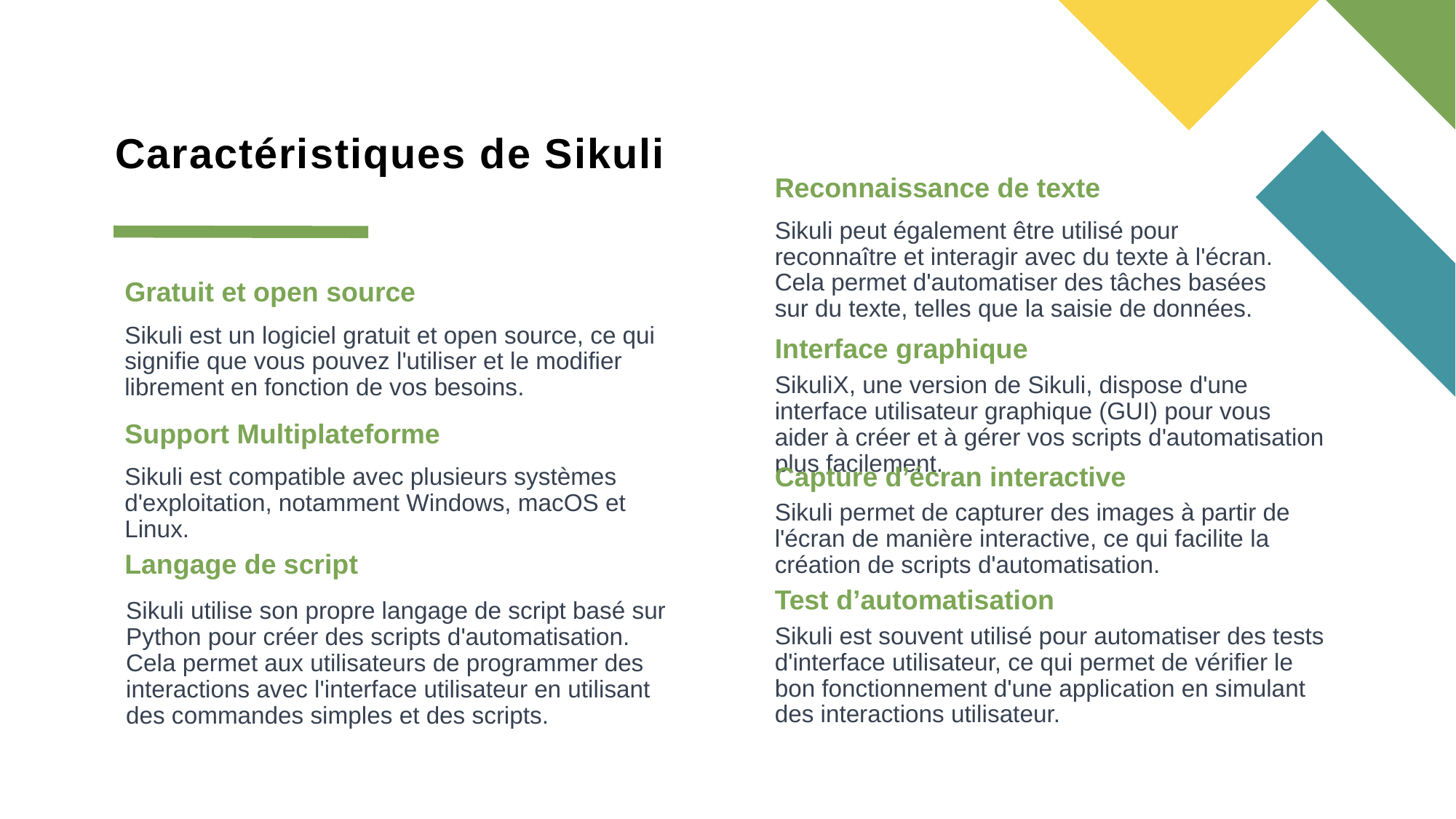

# Caractéristiques de Sikuli
Reconnaissance de texte
Sikuli peut également être utilisé pour reconnaître et interagir avec du texte à l'écran. Cela permet d'automatiser des tâches basées sur du texte, telles que la saisie de données.
Gratuit et open source
Sikuli est un logiciel gratuit et open source, ce qui signifie que vous pouvez l'utiliser et le modifier librement en fonction de vos besoins.
Interface graphique
SikuliX, une version de Sikuli, dispose d'une interface utilisateur graphique (GUI) pour vous aider à créer et à gérer vos scripts d'automatisation plus facilement.
Support Multiplateforme
Capture d’écran interactive
Sikuli est compatible avec plusieurs systèmes d'exploitation, notamment Windows, macOS et Linux.
Sikuli permet de capturer des images à partir de l'écran de manière interactive, ce qui facilite la création de scripts d'automatisation.
Langage de script
Test d’automatisation
Sikuli utilise son propre langage de script basé sur Python pour créer des scripts d'automatisation. Cela permet aux utilisateurs de programmer des interactions avec l'interface utilisateur en utilisant des commandes simples et des scripts.
Sikuli est souvent utilisé pour automatiser des tests d'interface utilisateur, ce qui permet de vérifier le bon fonctionnement d'une application en simulant des interactions utilisateur.